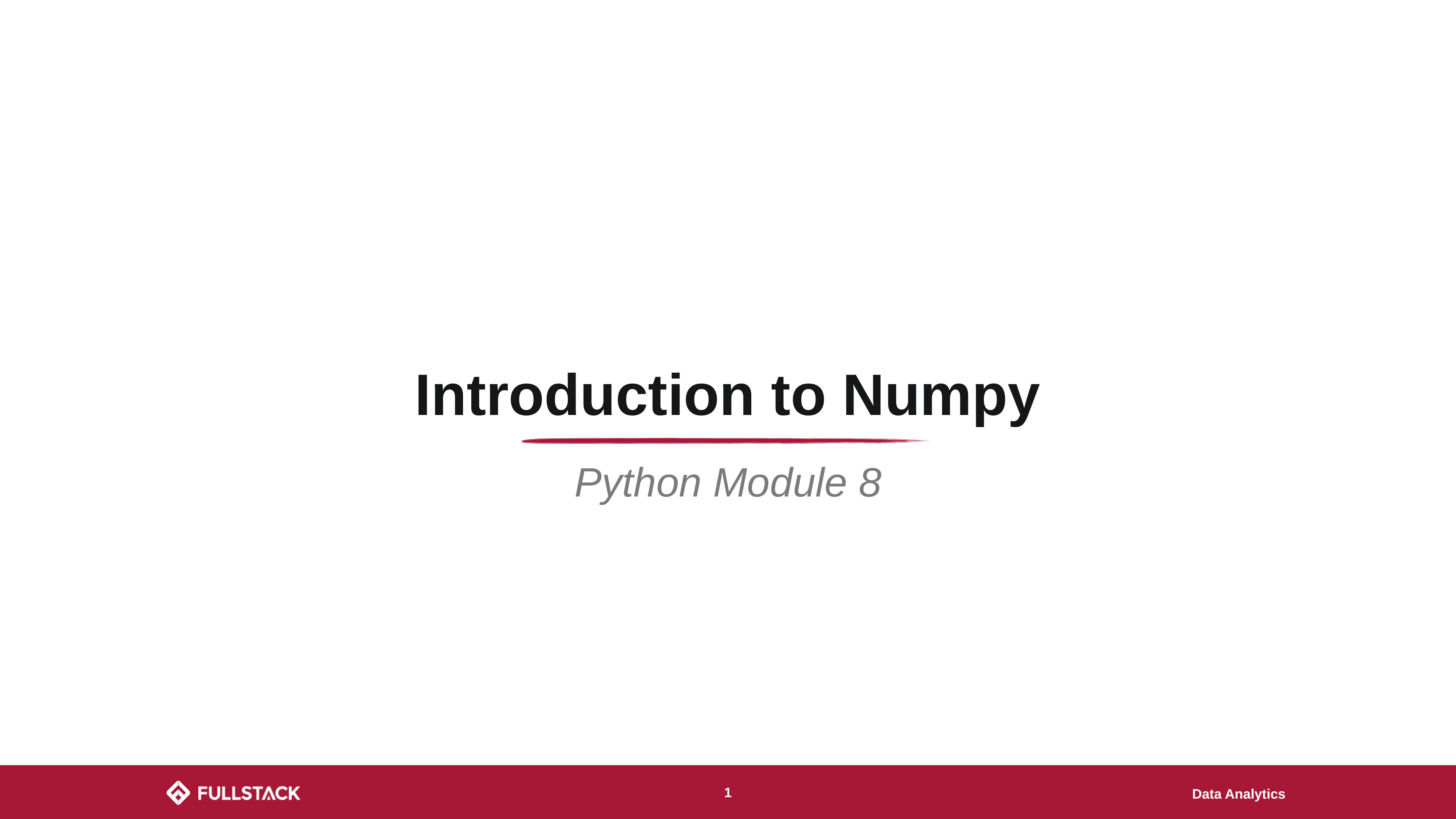

Introduction to Numpy
Python Module 8
1
Data Analytics